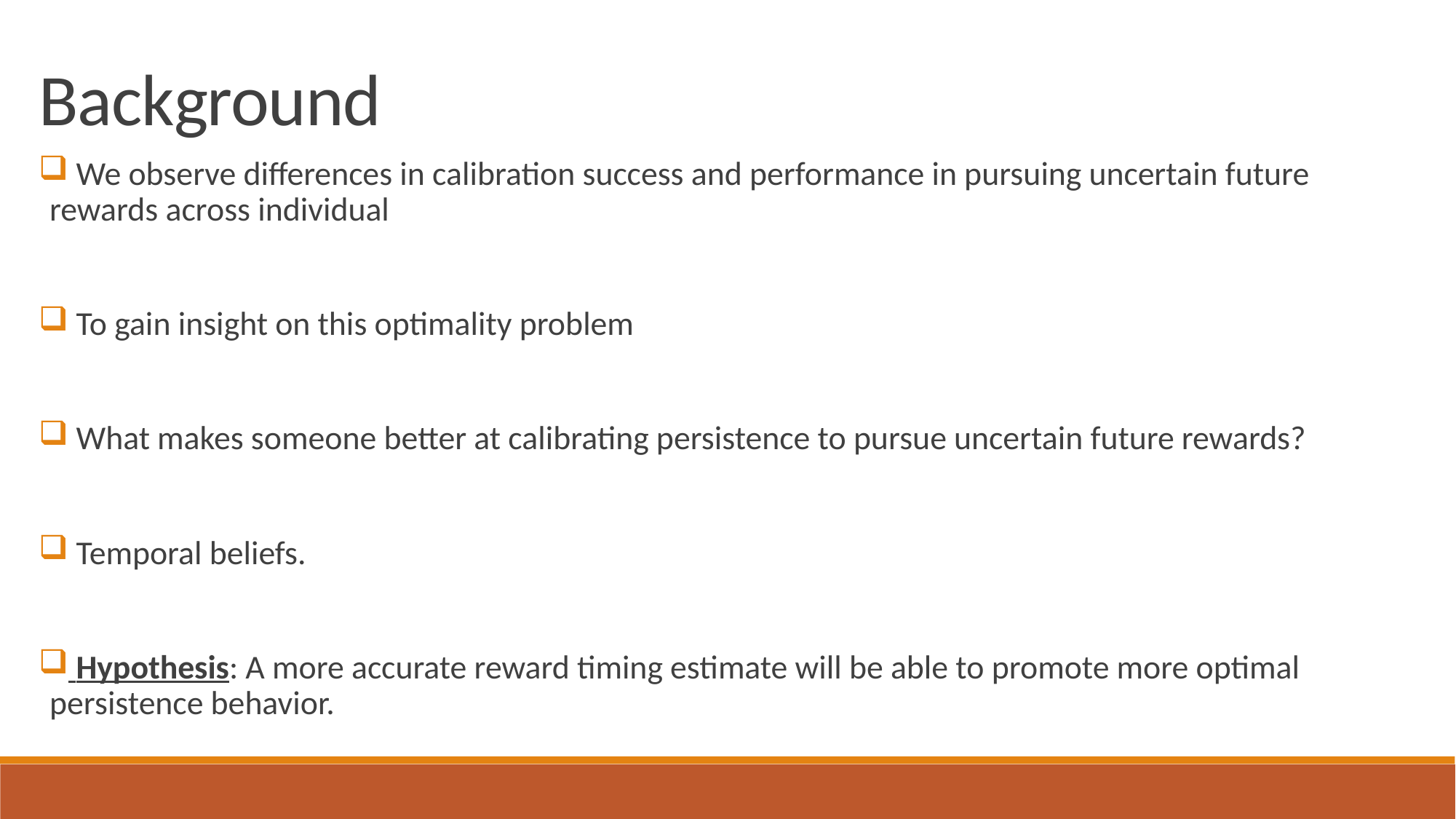

Background
 We observe differences in calibration success and performance in pursuing uncertain future rewards across individual

 To gain insight on this optimality problem

 What makes someone better at calibrating persistence to pursue uncertain future rewards?

 Temporal beliefs.

 Hypothesis: A more accurate reward timing estimate will be able to promote more optimal persistence behavior.